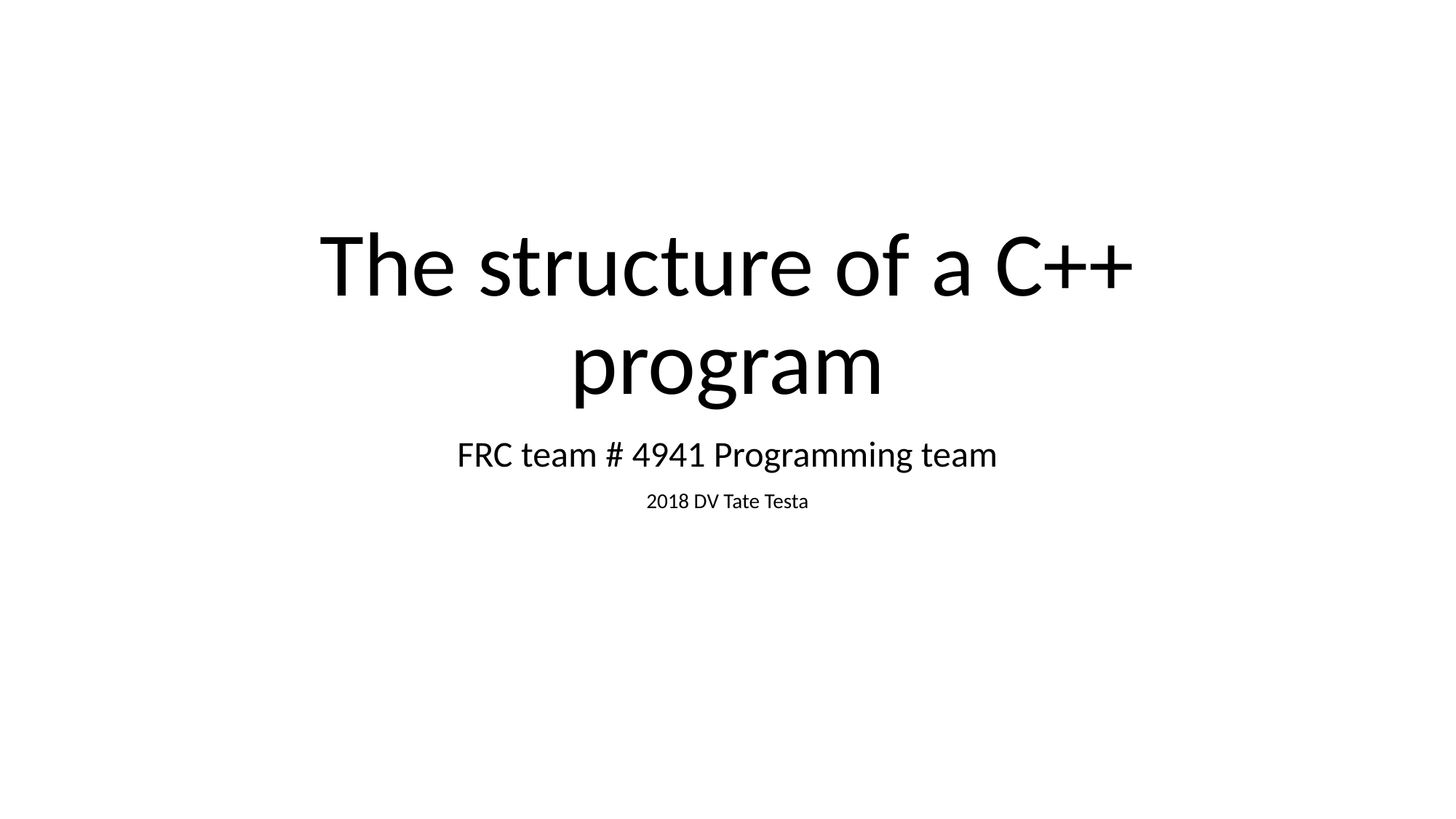

# The structure of a C++ program
FRC team # 4941 Programming team
2018 DV Tate Testa